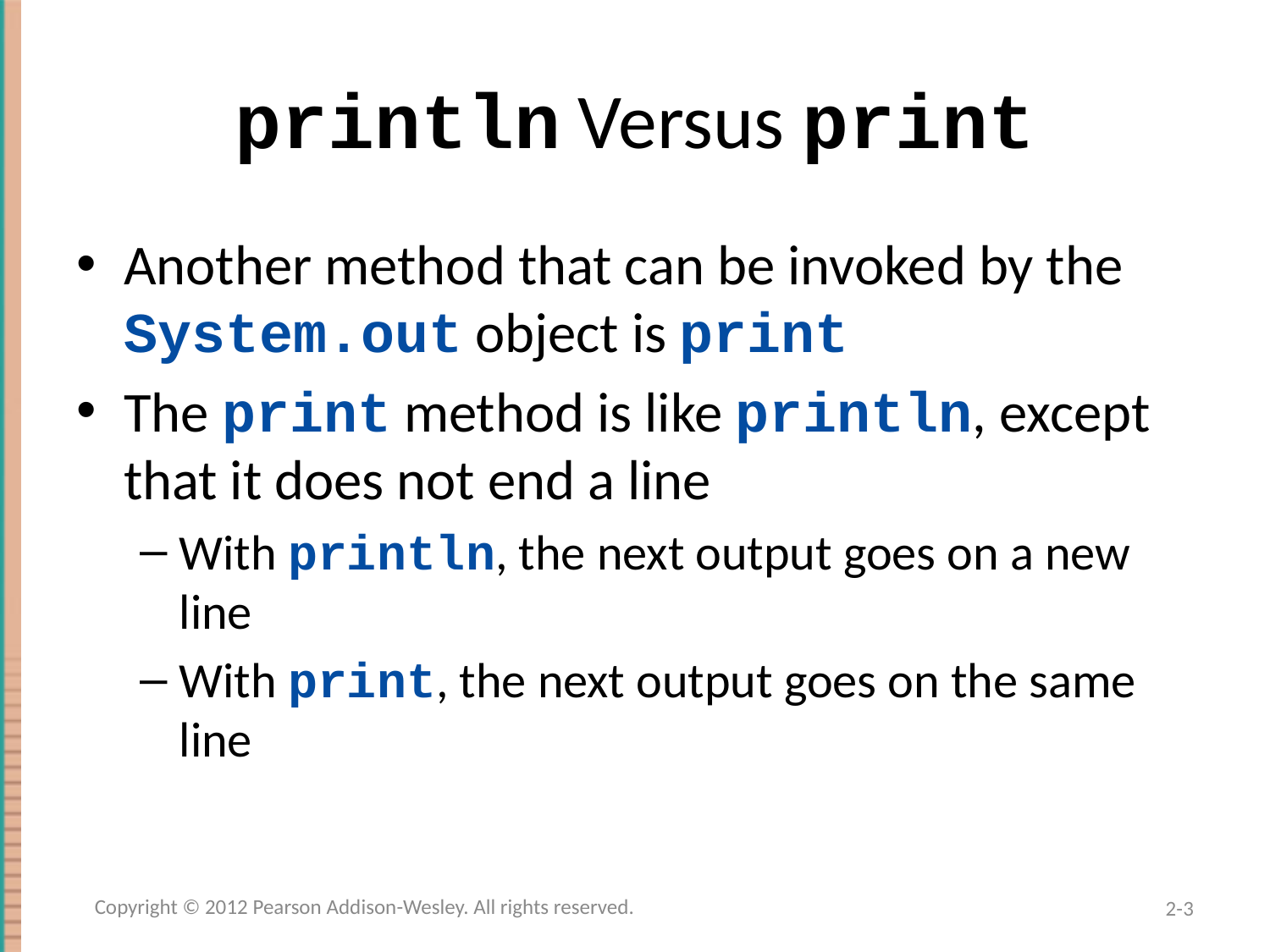

# println Versus print
Another method that can be invoked by the System.out object is print
The print method is like println, except that it does not end a line
With println, the next output goes on a new line
With print, the next output goes on the same line
Copyright © 2012 Pearson Addison-Wesley. All rights reserved.
2-3